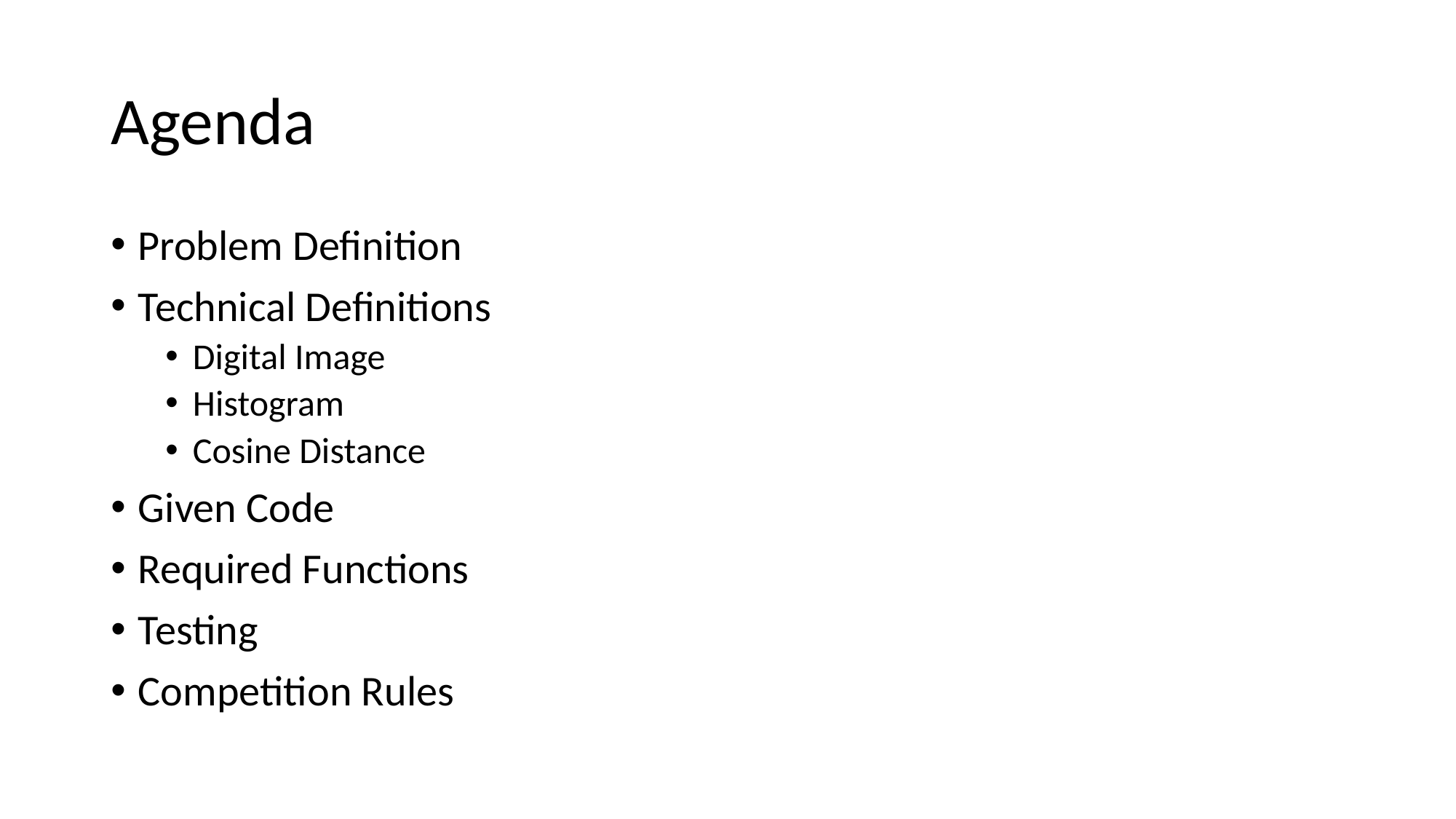

# Agenda
Problem Definition
Technical Definitions
Digital Image
Histogram
Cosine Distance
Given Code
Required Functions
Testing
Competition Rules